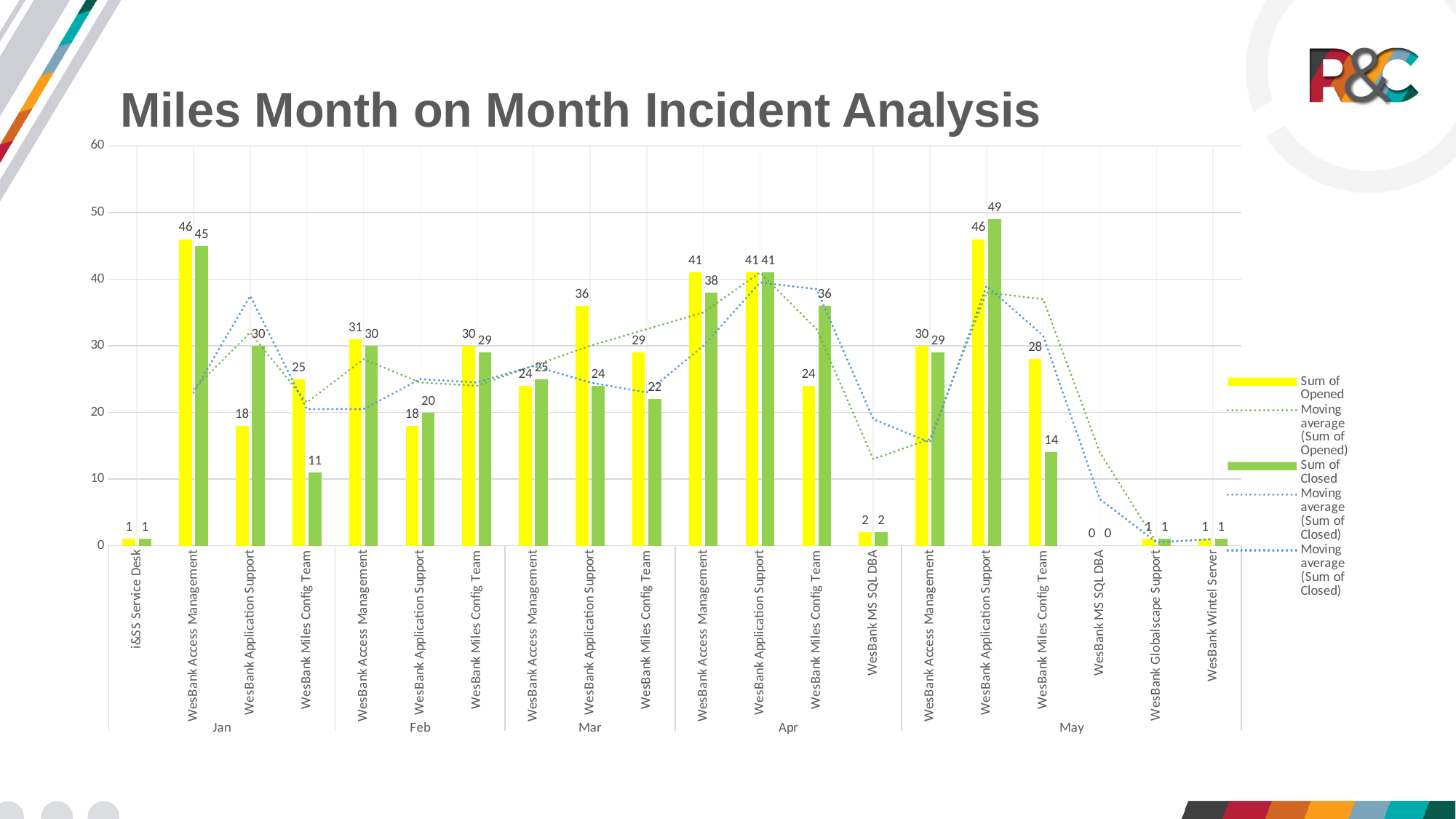

# Miles Month on Month Incident Analysis

### Chart

| Category | Sum of Opened | Sum of Closed |
|---|---|---|
| i&SS Service Desk | 1.0 | 1.0 |
| WesBank Access Management | 46.0 | 45.0 |
| WesBank Application Support | 18.0 | 30.0 |
| WesBank Miles Config Team | 25.0 | 11.0 |
| WesBank Access Management | 31.0 | 30.0 |
| WesBank Application Support | 18.0 | 20.0 |
| WesBank Miles Config Team | 30.0 | 29.0 |
| WesBank Access Management | 24.0 | 25.0 |
| WesBank Application Support | 36.0 | 24.0 |
| WesBank Miles Config Team | 29.0 | 22.0 |
| WesBank Access Management | 41.0 | 38.0 |
| WesBank Application Support | 41.0 | 41.0 |
| WesBank Miles Config Team | 24.0 | 36.0 |
| WesBank MS SQL DBA | 2.0 | 2.0 |
| WesBank Access Management | 30.0 | 29.0 |
| WesBank Application Support | 46.0 | 49.0 |
| WesBank Miles Config Team | 28.0 | 14.0 |
| WesBank MS SQL DBA | 0.0 | 0.0 |
| WesBank Globalscape Support | 1.0 | 1.0 |
| WesBank Wintel Server | 1.0 | 1.0 |